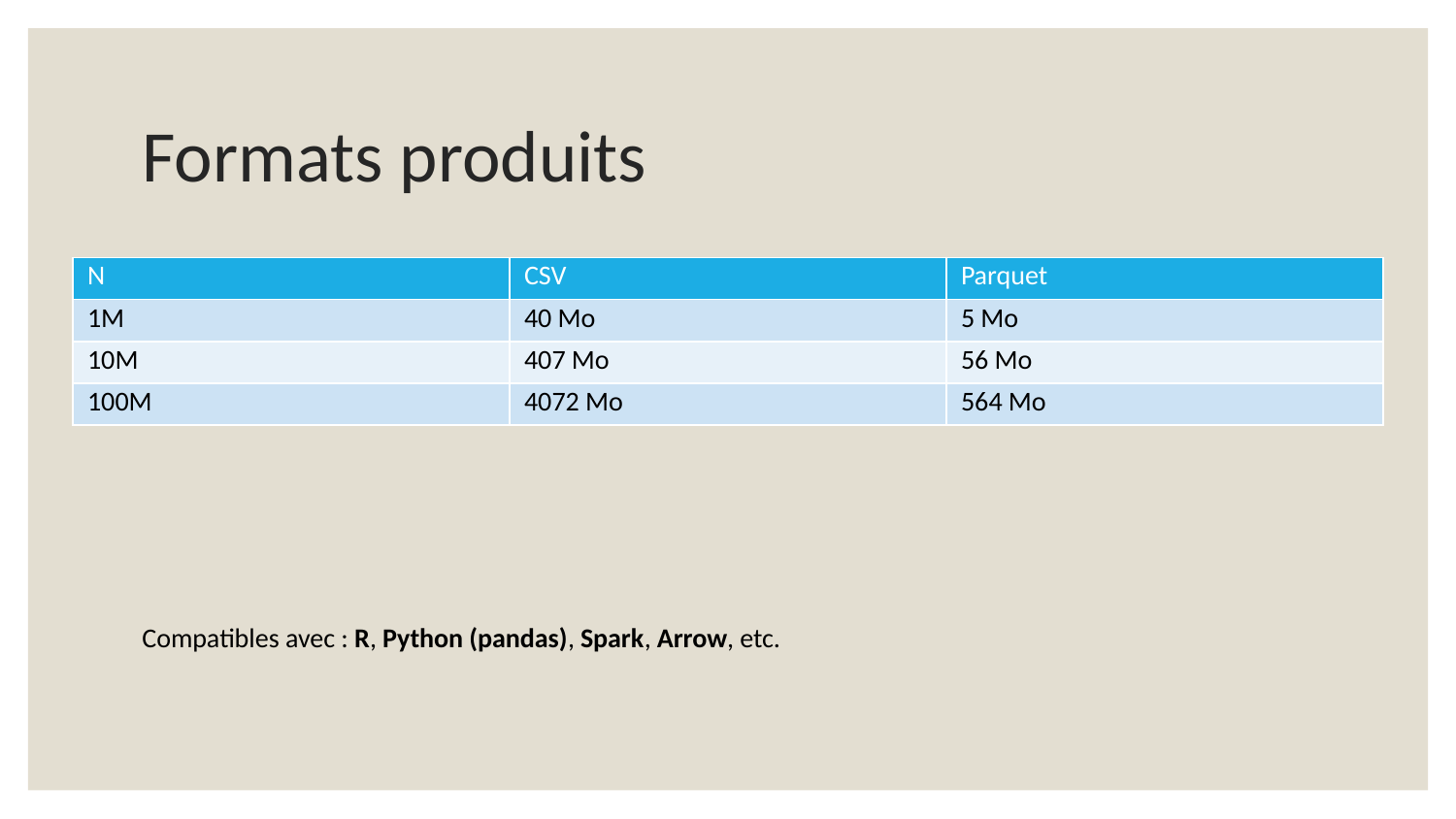

# Formats produits
| N | CSV | Parquet |
| --- | --- | --- |
| 1M | 40 Mo | 5 Mo |
| 10M | 407 Mo | 56 Mo |
| 100M | 4072 Mo | 564 Mo |
Compatibles avec : R, Python (pandas), Spark, Arrow, etc.